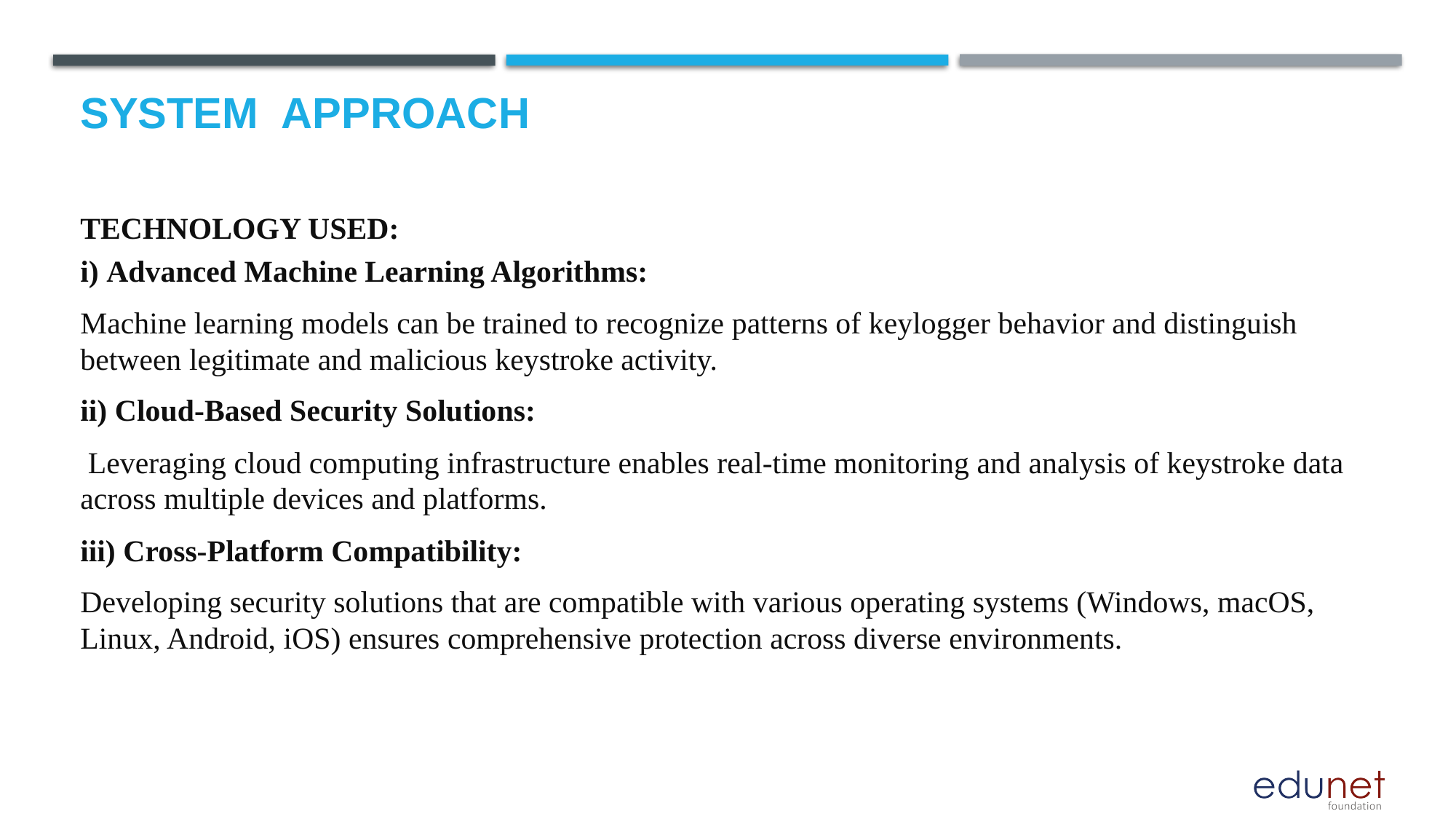

# System  Approach
TECHNOLOGY USED:
i) Advanced Machine Learning Algorithms:
Machine learning models can be trained to recognize patterns of keylogger behavior and distinguish between legitimate and malicious keystroke activity.
ii) Cloud-Based Security Solutions:
 Leveraging cloud computing infrastructure enables real-time monitoring and analysis of keystroke data across multiple devices and platforms.
iii) Cross-Platform Compatibility:
Developing security solutions that are compatible with various operating systems (Windows, macOS, Linux, Android, iOS) ensures comprehensive protection across diverse environments.